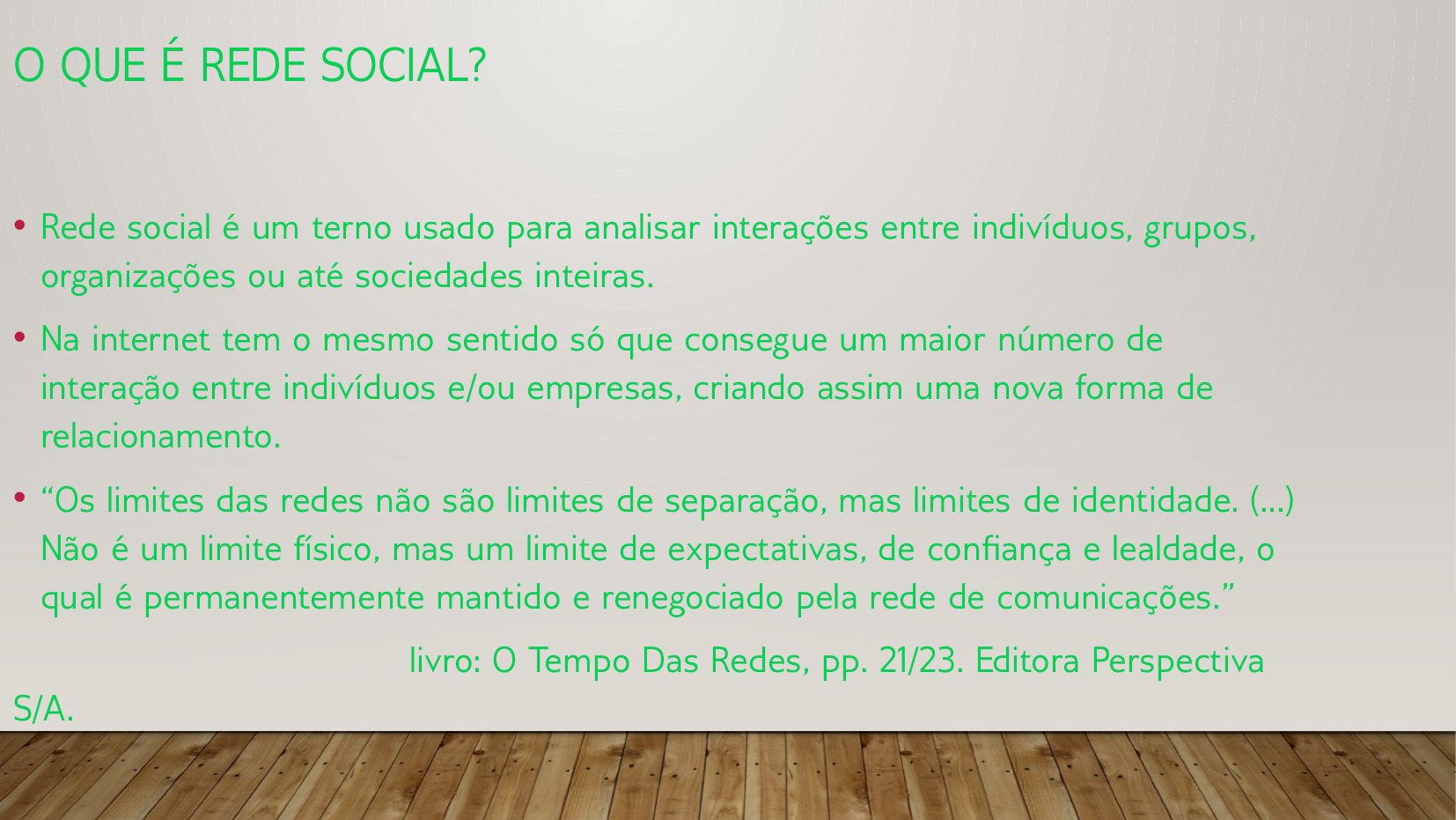

O que é rede social?
Rede social é um terno usado para analisar interações entre indivíduos, grupos, organizações ou até sociedades inteiras.
Na internet tem o mesmo sentido só que consegue um maior número de interação entre indivíduos e/ou empresas, criando assim uma nova forma de relacionamento.
“Os limites das redes não são limites de separação, mas limites de identidade. (...) Não é um limite físico, mas um limite de expectativas, de confiança e lealdade, o qual é permanentemente mantido e renegociado pela rede de comunicações.”
			livro: O Tempo Das Redes, pp. 21/23. Editora Perspectiva S/A.